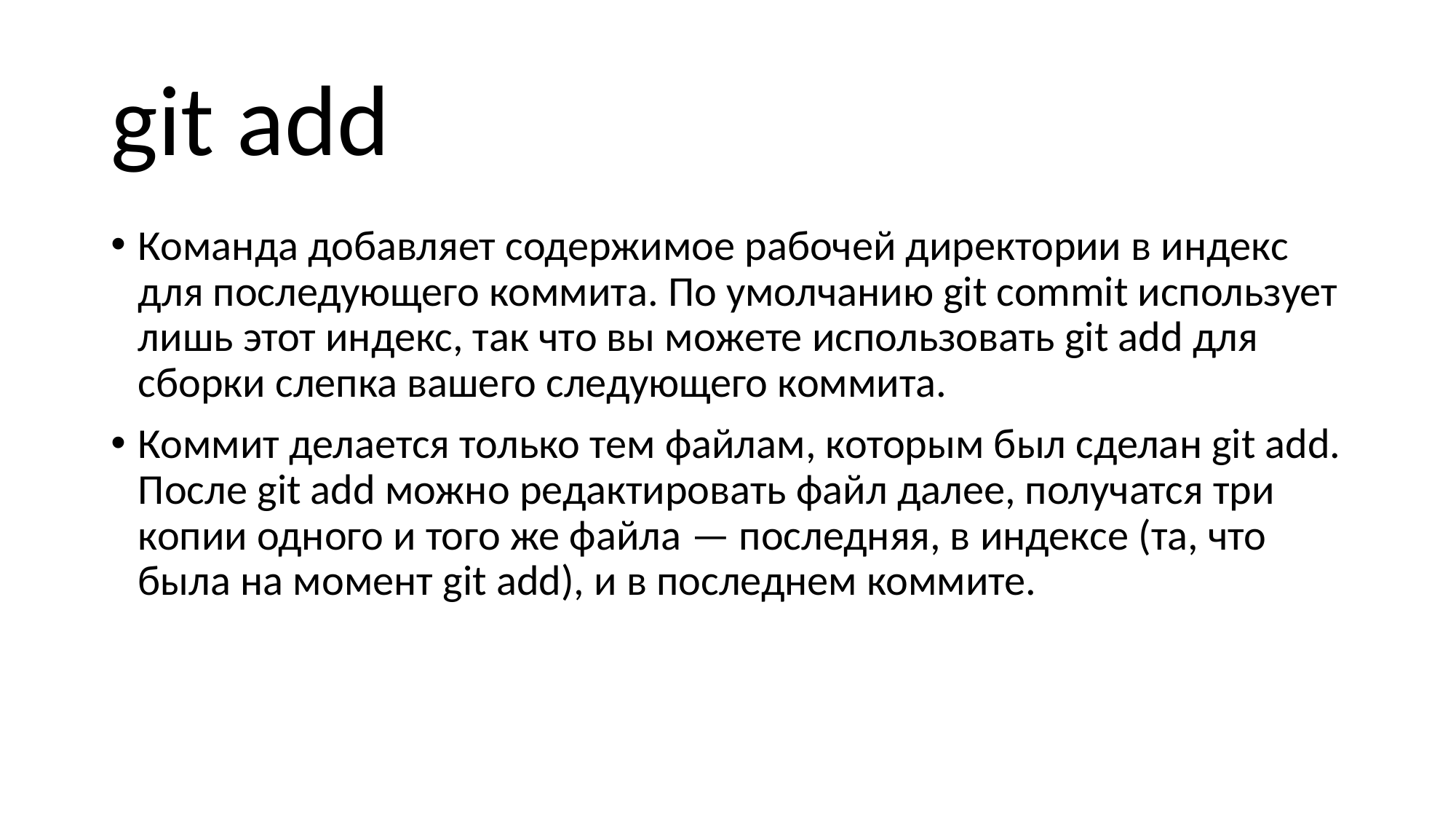

# git add
Команда добавляет содержимое рабочей директории в индекс для последующего коммита. По умолчанию git commit использует лишь этот индекс, так что вы можете использовать git add для сборки слепка вашего следующего коммита.
Коммит делается только тем файлам, которым был сделан git add. После git add можно редактировать файл далее, получатся три копии одного и того же файла — последняя, в индексе (та, что была на момент git add), и в последнем коммите.